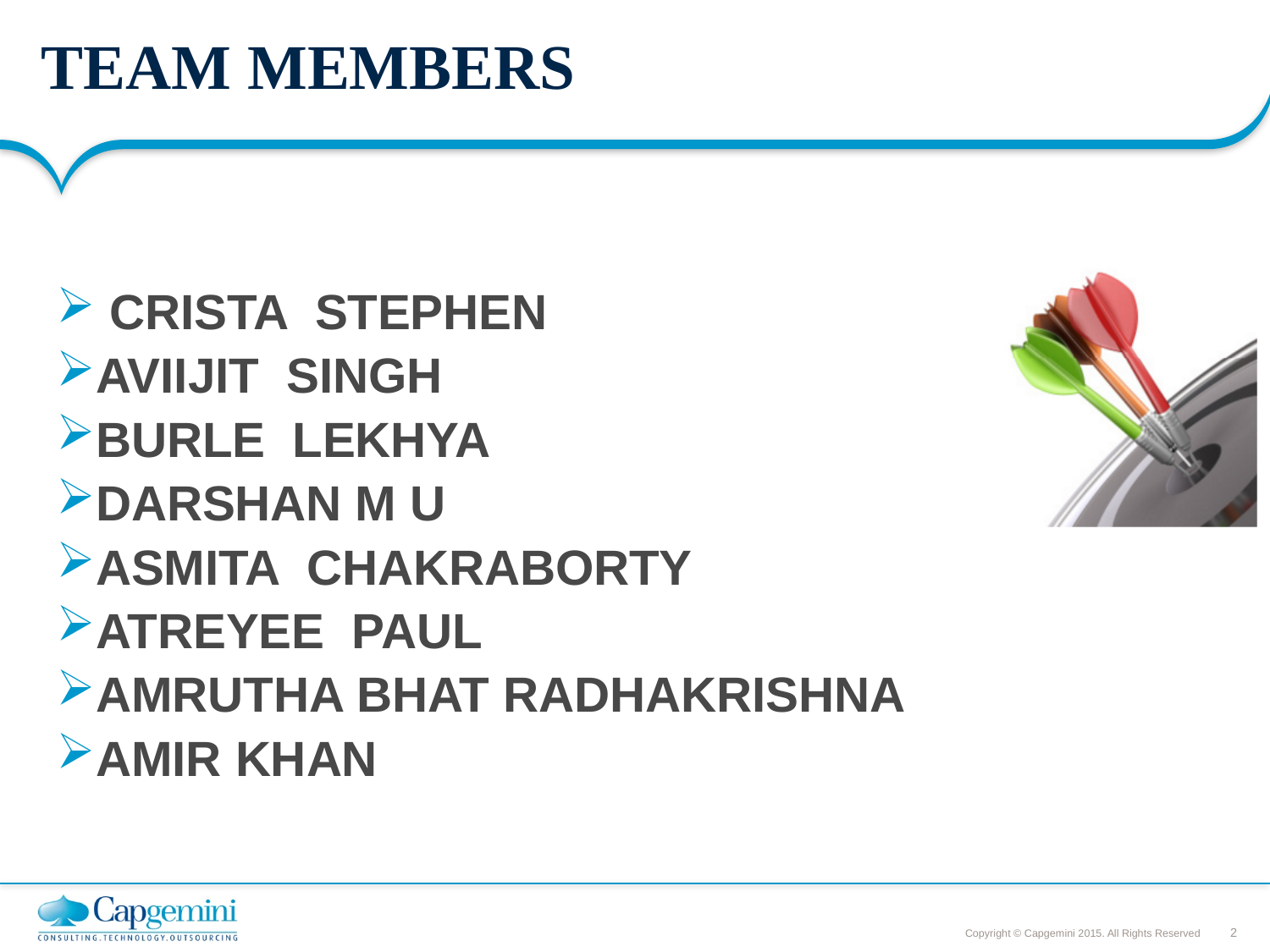

# TEAM MEMBERS

 CRISTA  STEPHEN
AVIIJIT  SINGH
BURLE  LEKHYA
DARSHAN M U
ASMITA  CHAKRABORTY
ATREYEE  PAUL
AMRUTHA BHAT RADHAKRISHNA
AMIR KHAN